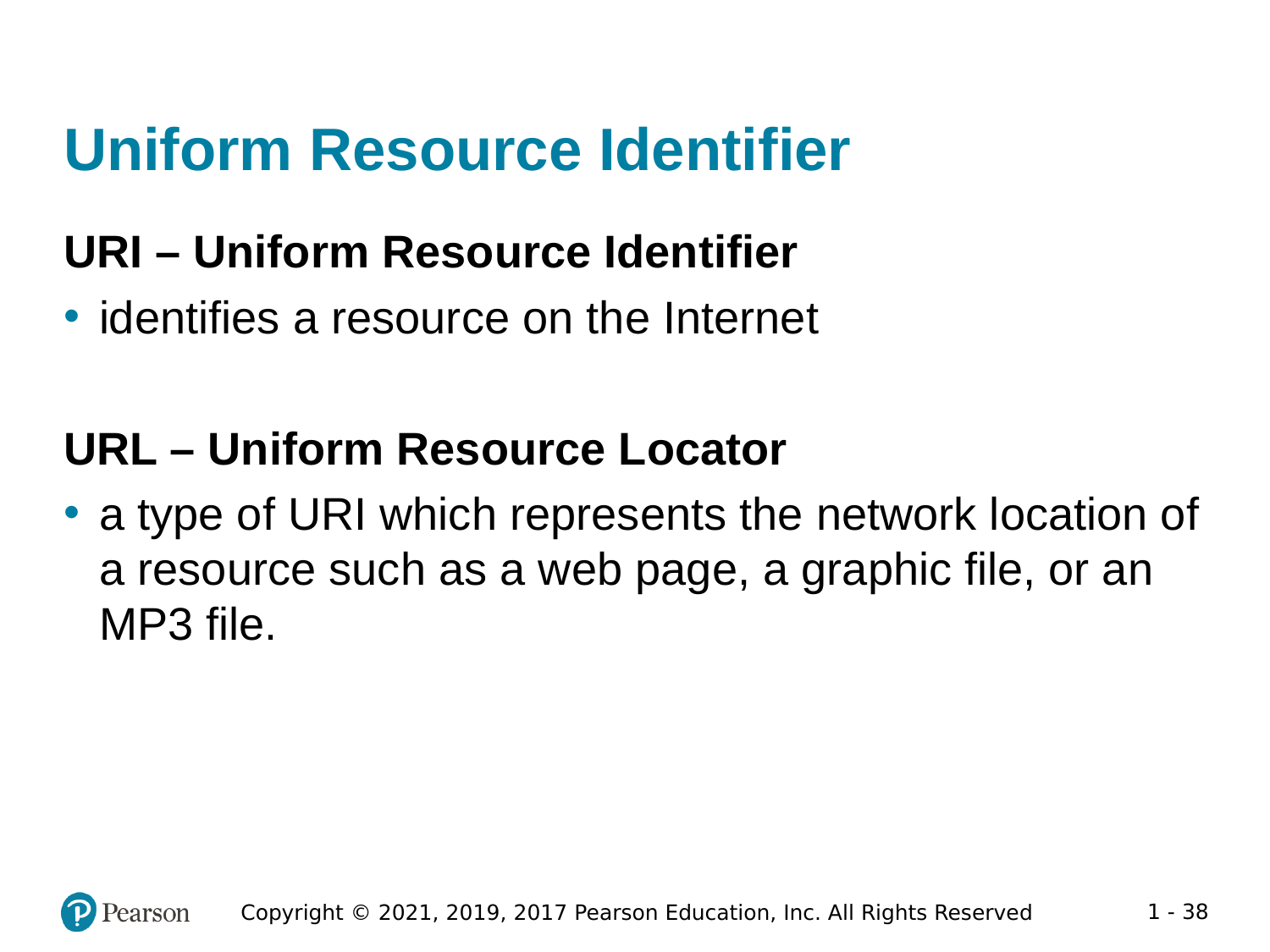

# Uniform Resource Identifier
URI – Uniform Resource Identifier
identifies a resource on the Internet

URL – Uniform Resource Locator
a type of URI which represents the network location of a resource such as a web page, a graphic file, or an MP3 file.